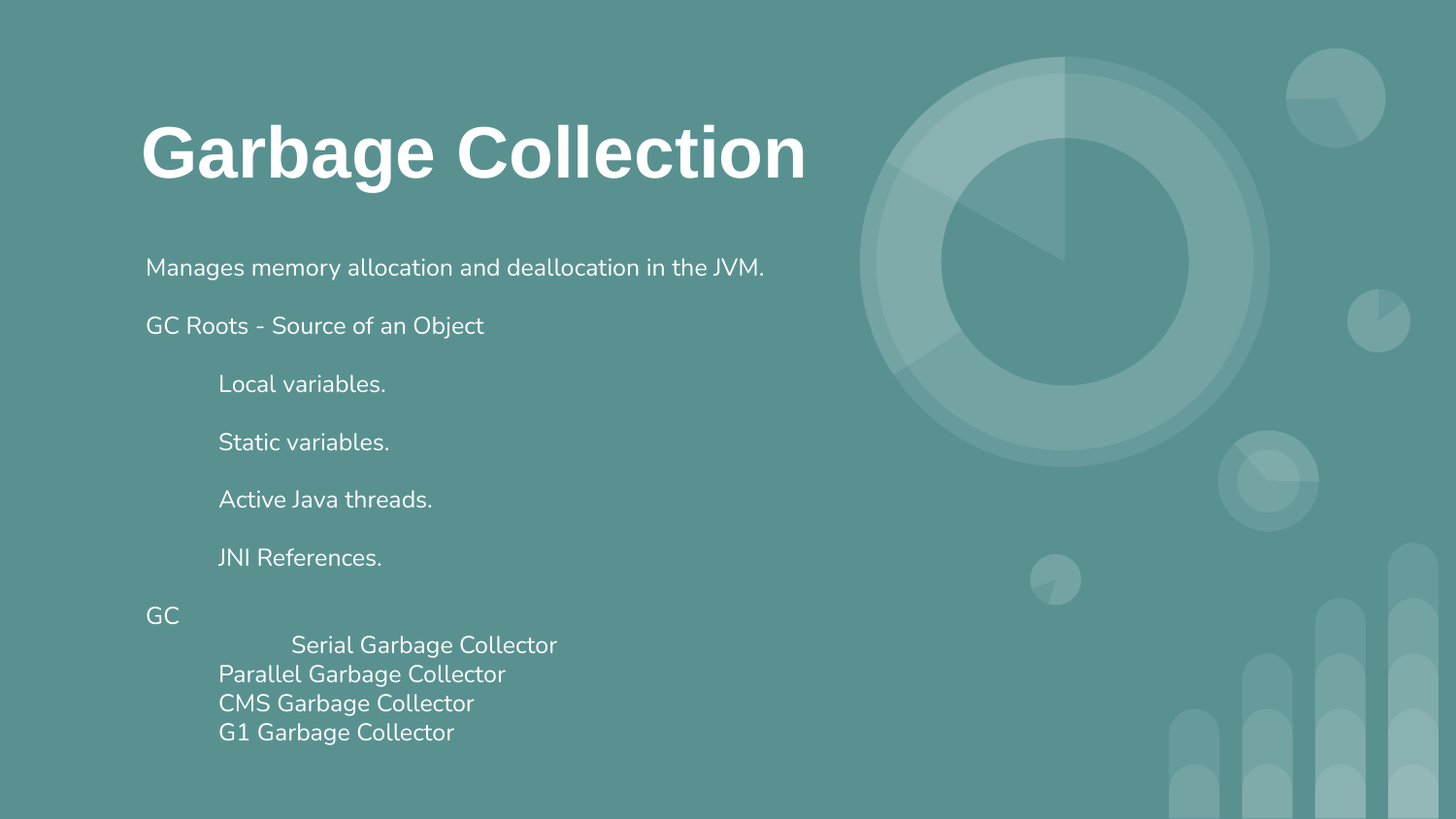

# Garbage Collection
Manages memory allocation and deallocation in the JVM.

GC Roots - Source of an Object

Local variables.

Static variables.

Active Java threads.

JNI References.

GC
	Serial Garbage Collector
Parallel Garbage Collector
CMS Garbage Collector
G1 Garbage Collector